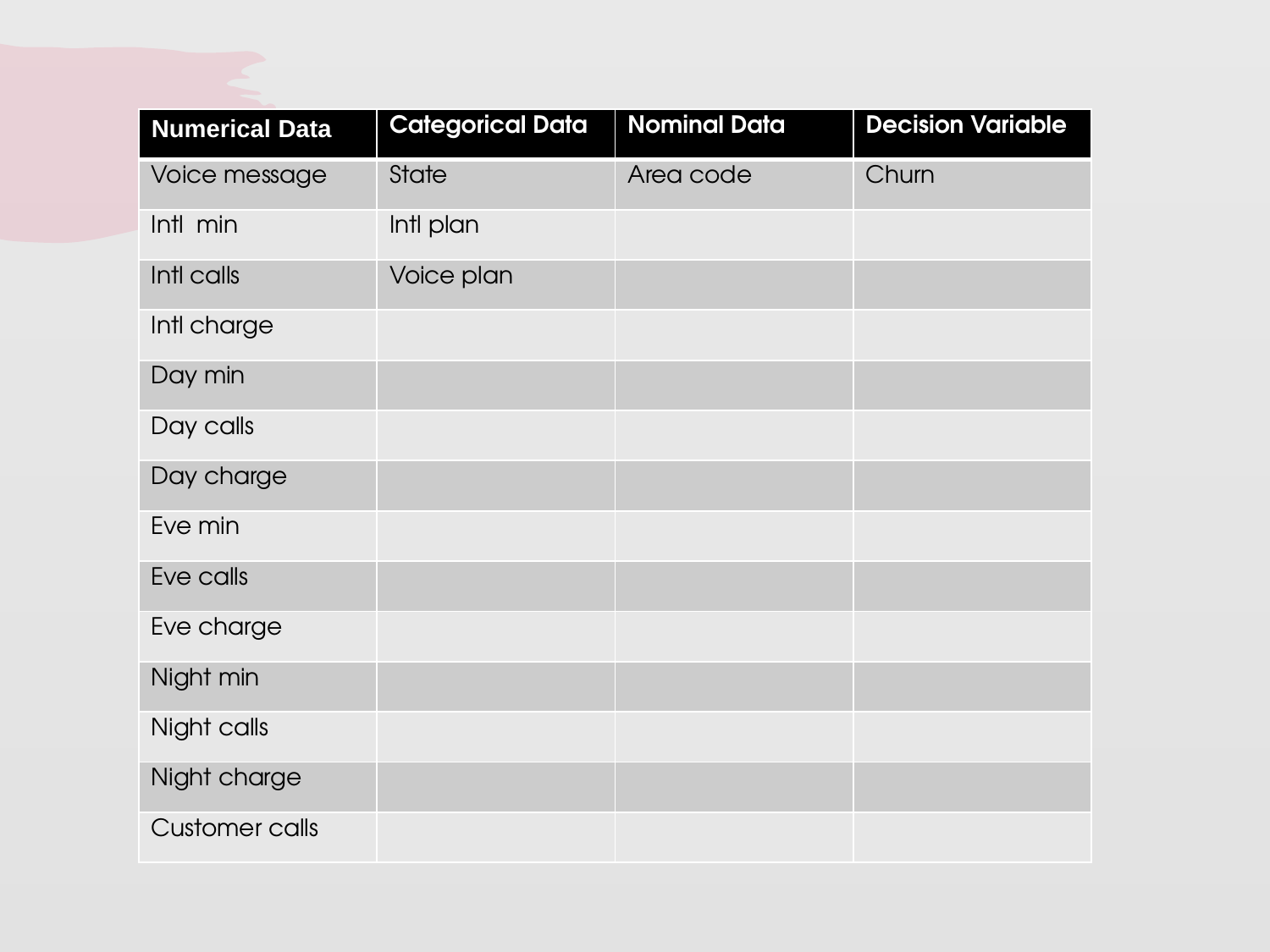

| Numerical Data | Categorical Data | Nominal Data | Decision Variable |
| --- | --- | --- | --- |
| Voice message | State | Area code | Churn |
| Intl min | Intl plan |  |  |
| Intl calls | Voice plan |  |  |
| Intl charge |  |  |  |
| Day min |  |  |  |
| Day calls |  |  |  |
| Day charge |  |  |  |
| Eve min |  |  |  |
| Eve calls |  |  |  |
| Eve charge |  |  |  |
| Night min |  |  |  |
| Night calls |  |  |  |
| Night charge |  |  |  |
| Customer calls |  |  |  |